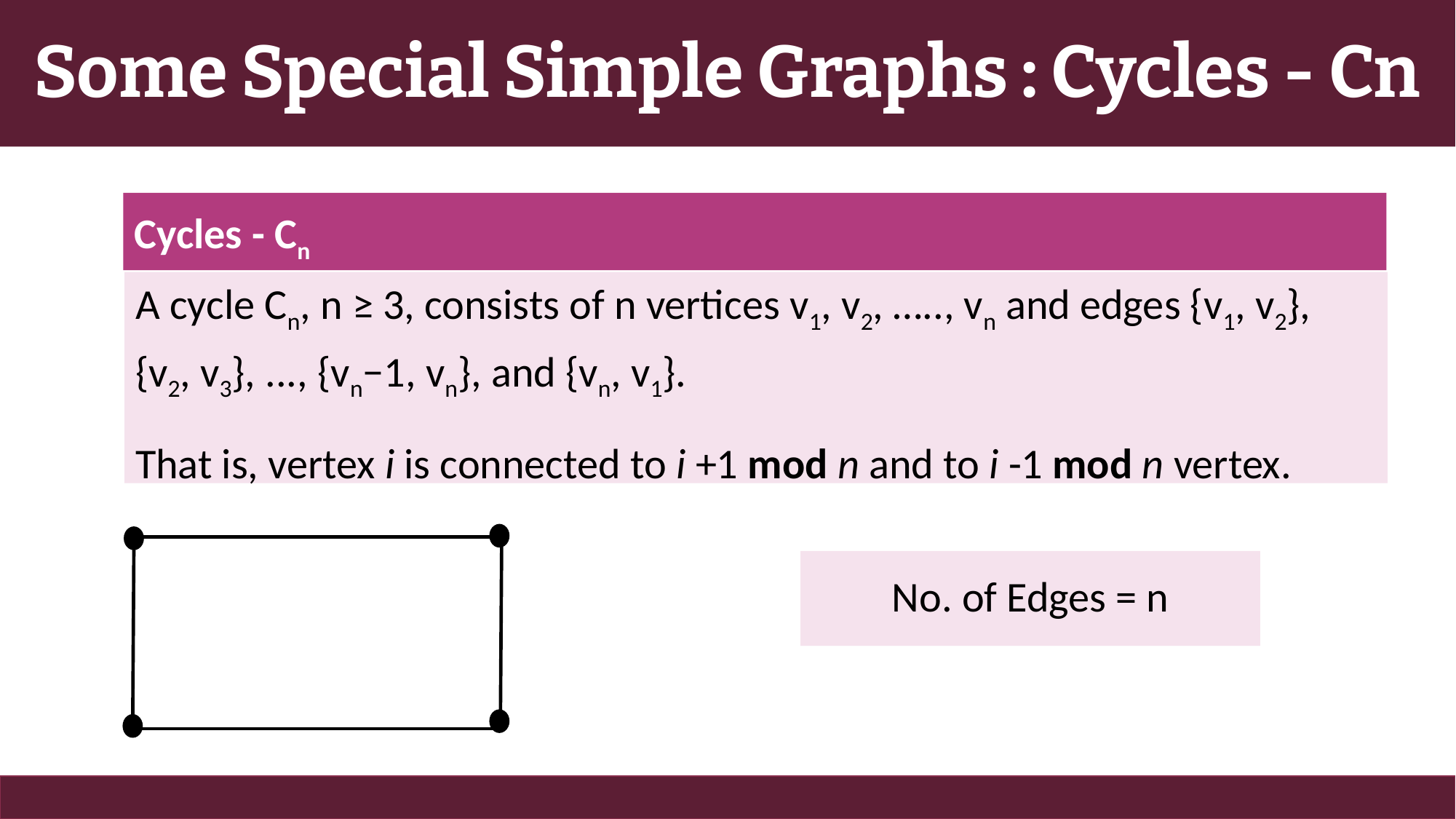

# Some Special Simple Graphs : Cycles - Cn
Cycles - Cn
A cycle Cn, n ≥ 3, consists of n vertices v1, v2, ….., vn and edges {v1, v2},
{v2, v3}, ..., {vn−1, vn}, and {vn, v1}.

That is, vertex i is connected to i +1 mod n and to i -1 mod n vertex.

No. of Edges = n